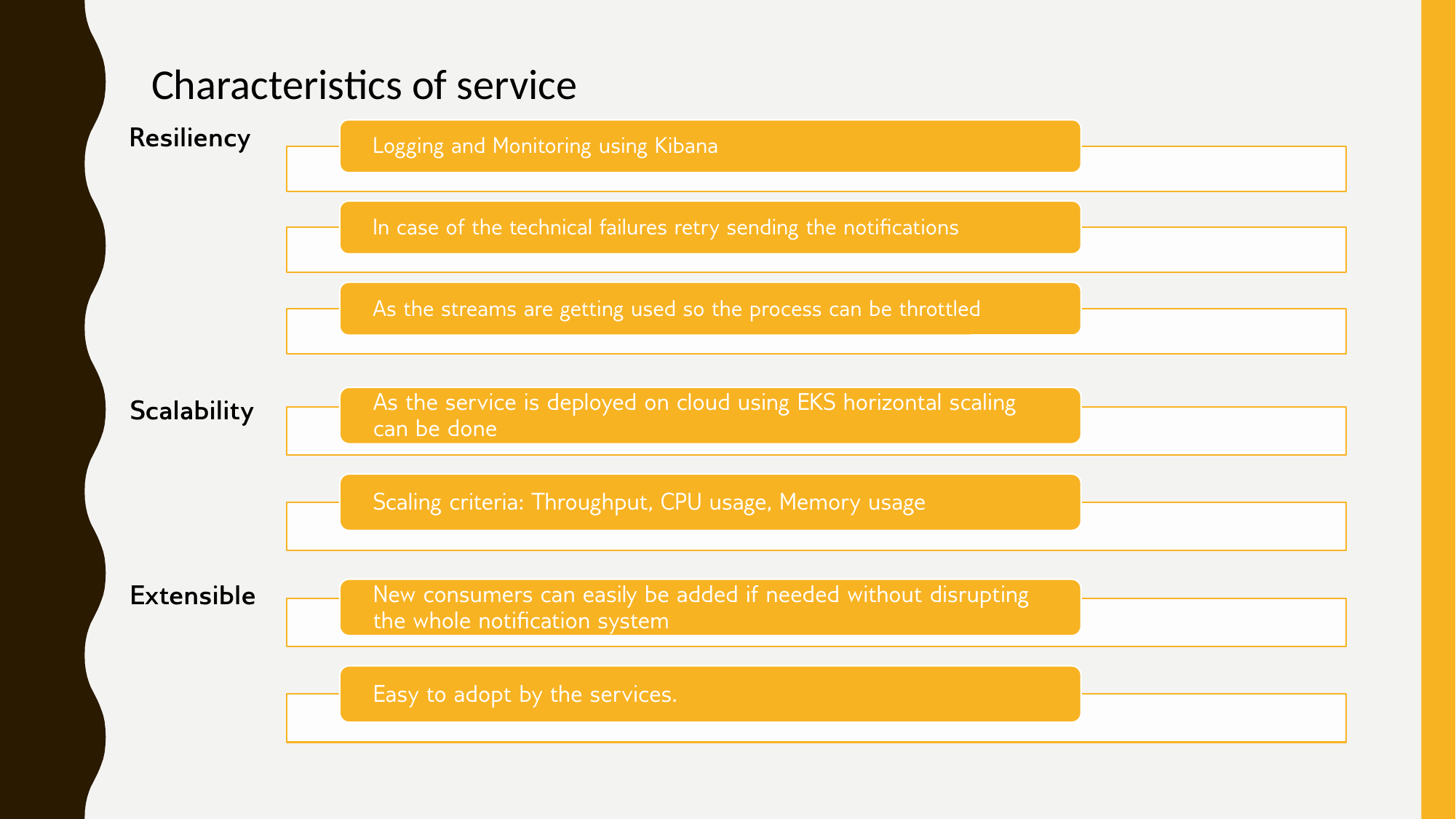

Characteristics of service
Resiliency
Logging and Monitoring using Kibana
In case of the technical failures retry sending the notifications
As the streams are getting used so the process can be throttled
Scalability
As the service is deployed on cloud using EKS horizontal scaling can be done
Scaling criteria: Throughput, CPU usage, Memory usage
Extensible
New consumers can easily be added if needed without disrupting the whole notification system
Easy to adopt by the services.